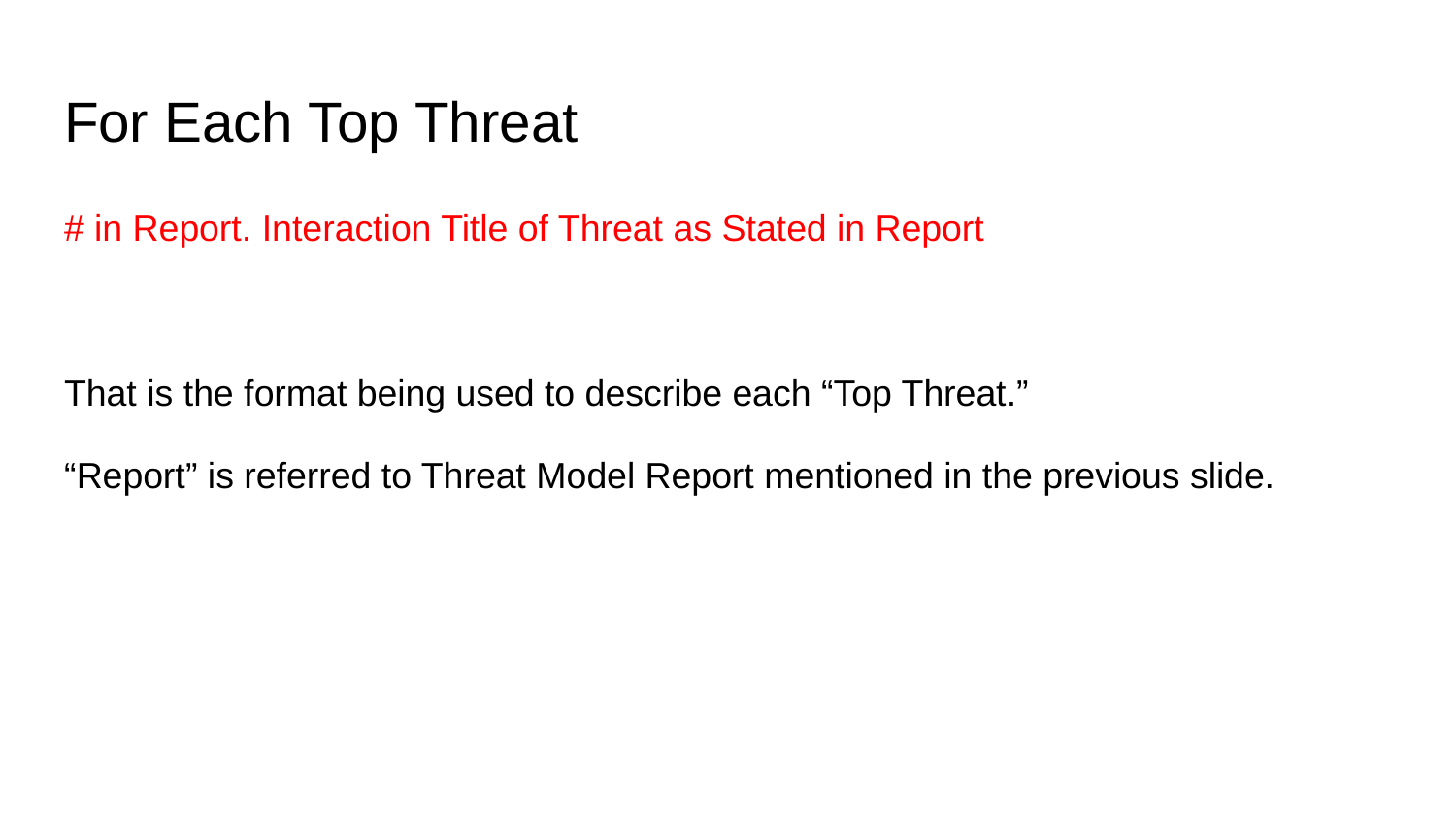

# For Each Top Threat
# in Report. Interaction Title of Threat as Stated in Report

That is the format being used to describe each “Top Threat.”
“Report” is referred to Threat Model Report mentioned in the previous slide.